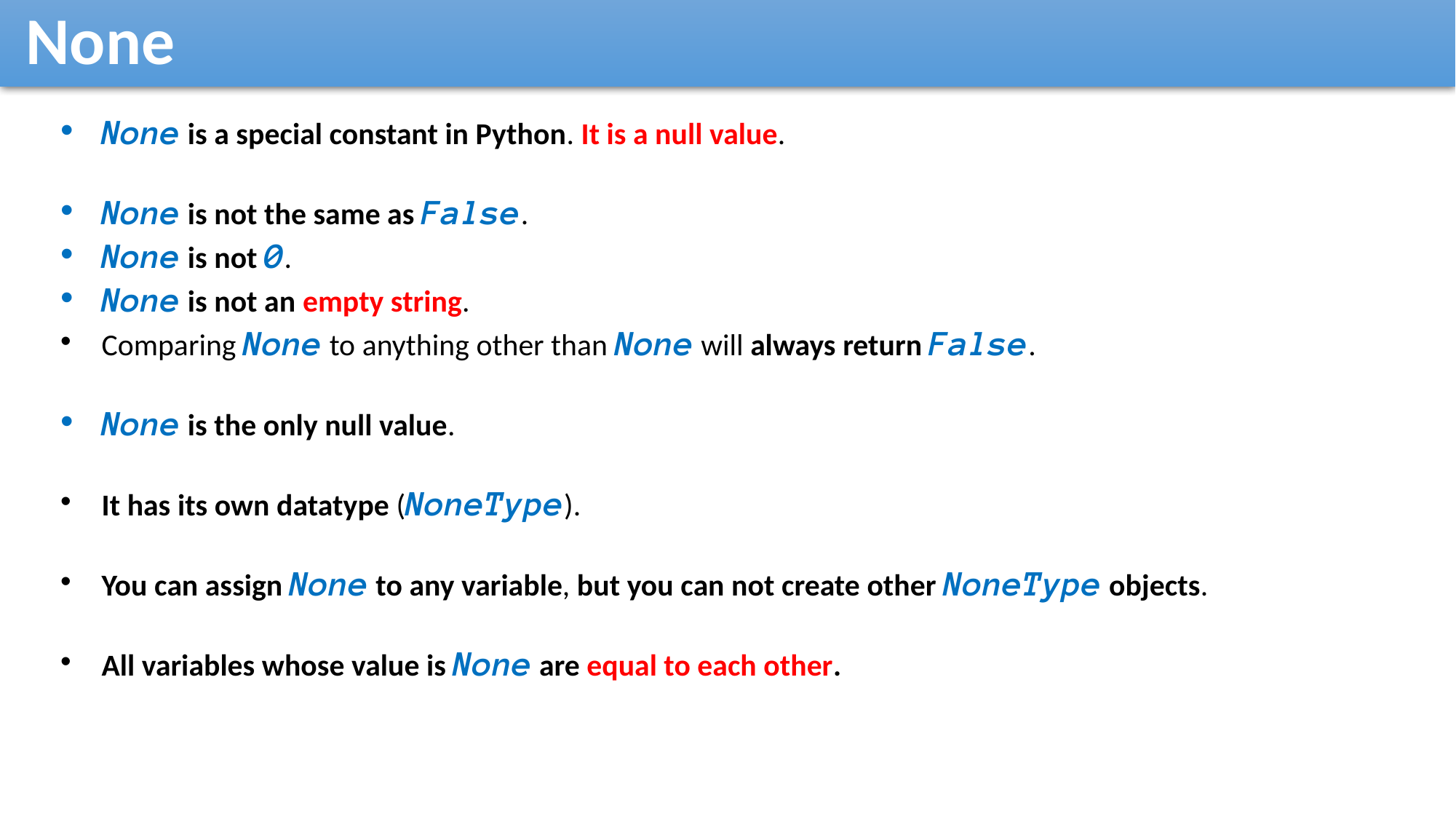

None
None is a special constant in Python. It is a null value.

None is not the same as False.
None is not 0.
None is not an empty string.
Comparing None to anything other than None will always return False.

None is the only null value.

It has its own datatype (NoneType).

You can assign None to any variable, but you can not create other NoneType objects.

All variables whose value is None are equal to each other.